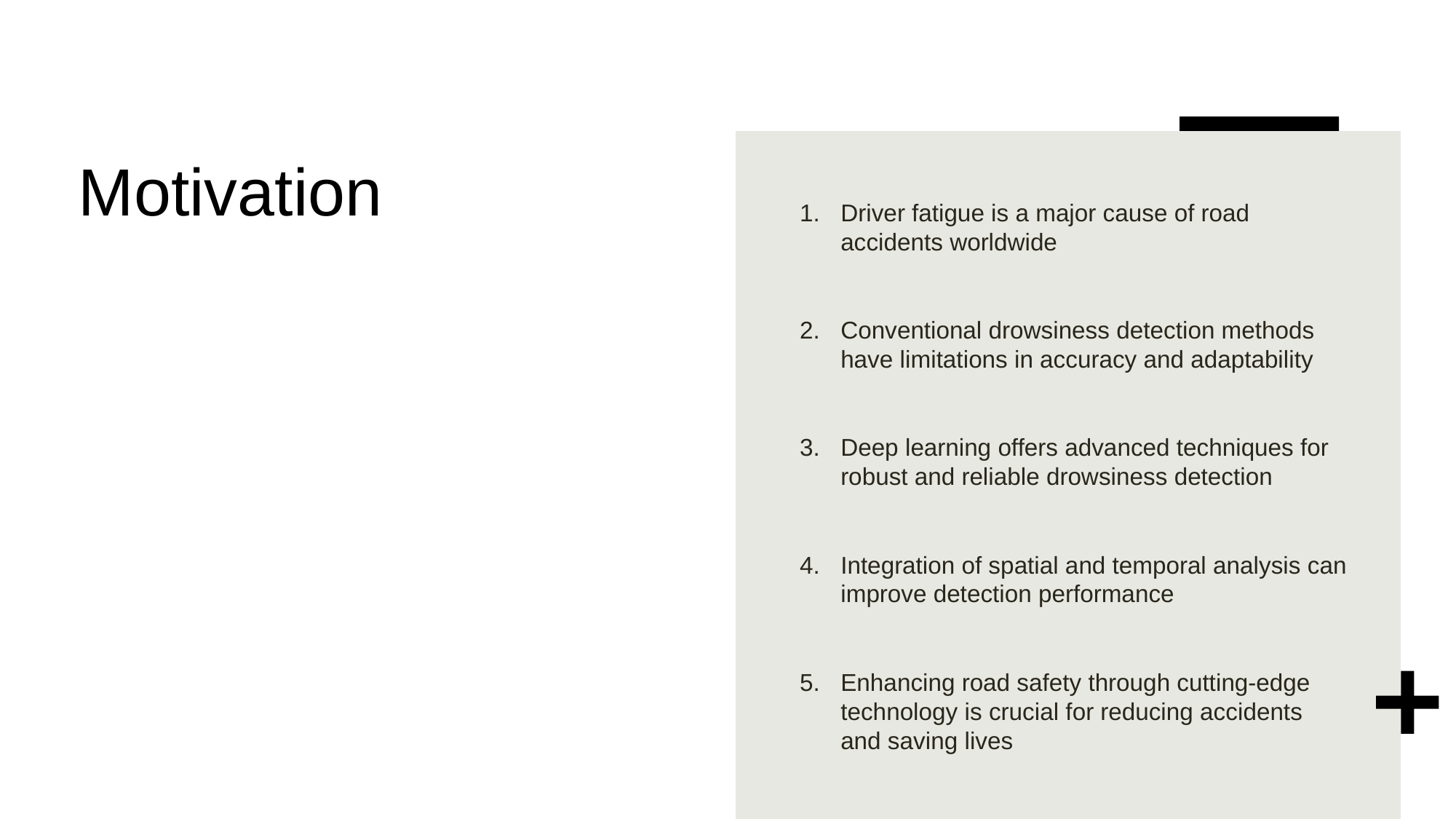

# Motivation
Driver fatigue is a major cause of road accidents worldwide

Conventional drowsiness detection methods have limitations in accuracy and adaptability

Deep learning offers advanced techniques for robust and reliable drowsiness detection

Integration of spatial and temporal analysis can improve detection performance

Enhancing road safety through cutting-edge technology is crucial for reducing accidents and saving lives